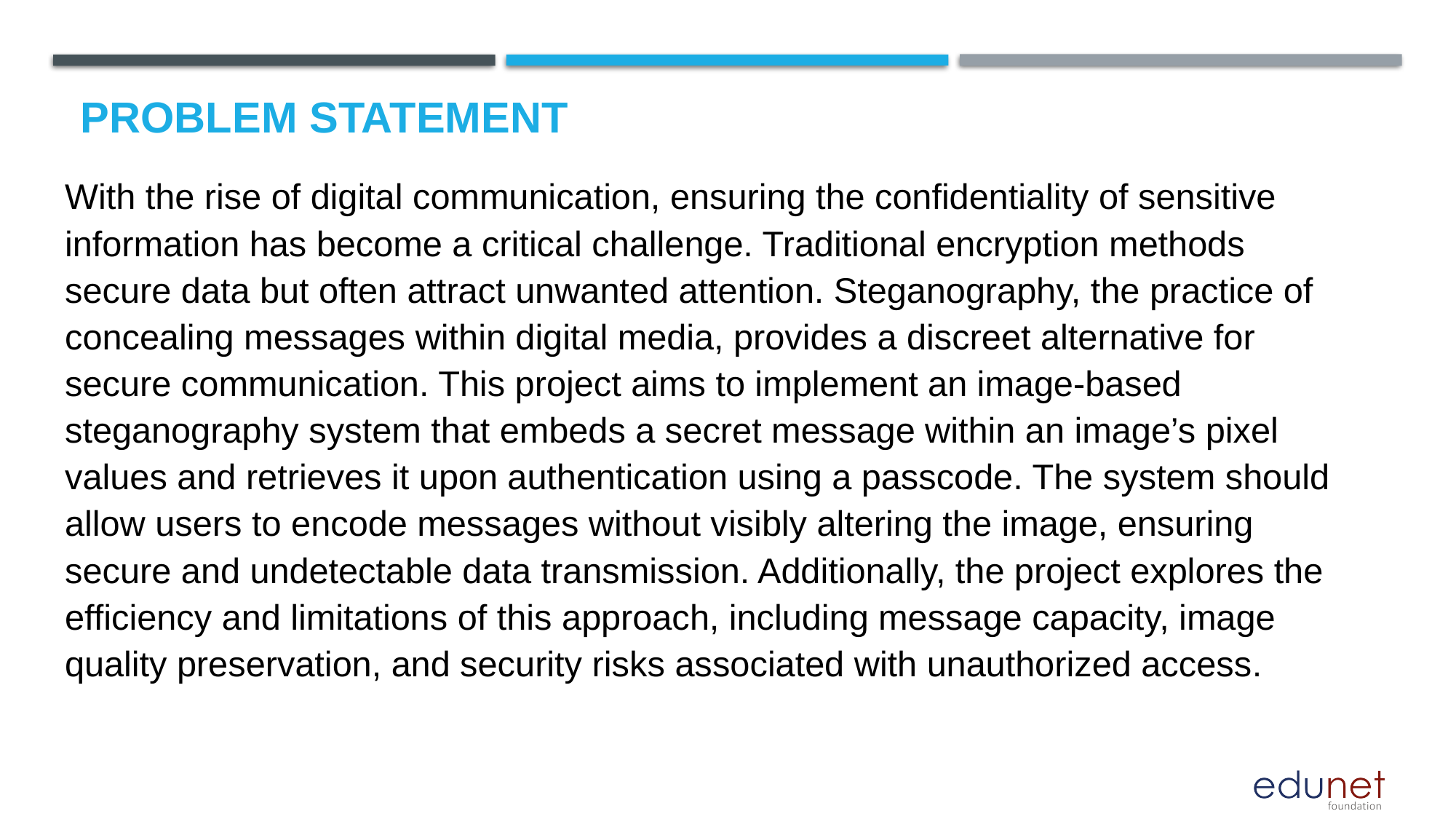

# Problem Statement
With the rise of digital communication, ensuring the confidentiality of sensitive information has become a critical challenge. Traditional encryption methods secure data but often attract unwanted attention. Steganography, the practice of concealing messages within digital media, provides a discreet alternative for secure communication. This project aims to implement an image-based steganography system that embeds a secret message within an image’s pixel values and retrieves it upon authentication using a passcode. The system should allow users to encode messages without visibly altering the image, ensuring secure and undetectable data transmission. Additionally, the project explores the efficiency and limitations of this approach, including message capacity, image quality preservation, and security risks associated with unauthorized access.